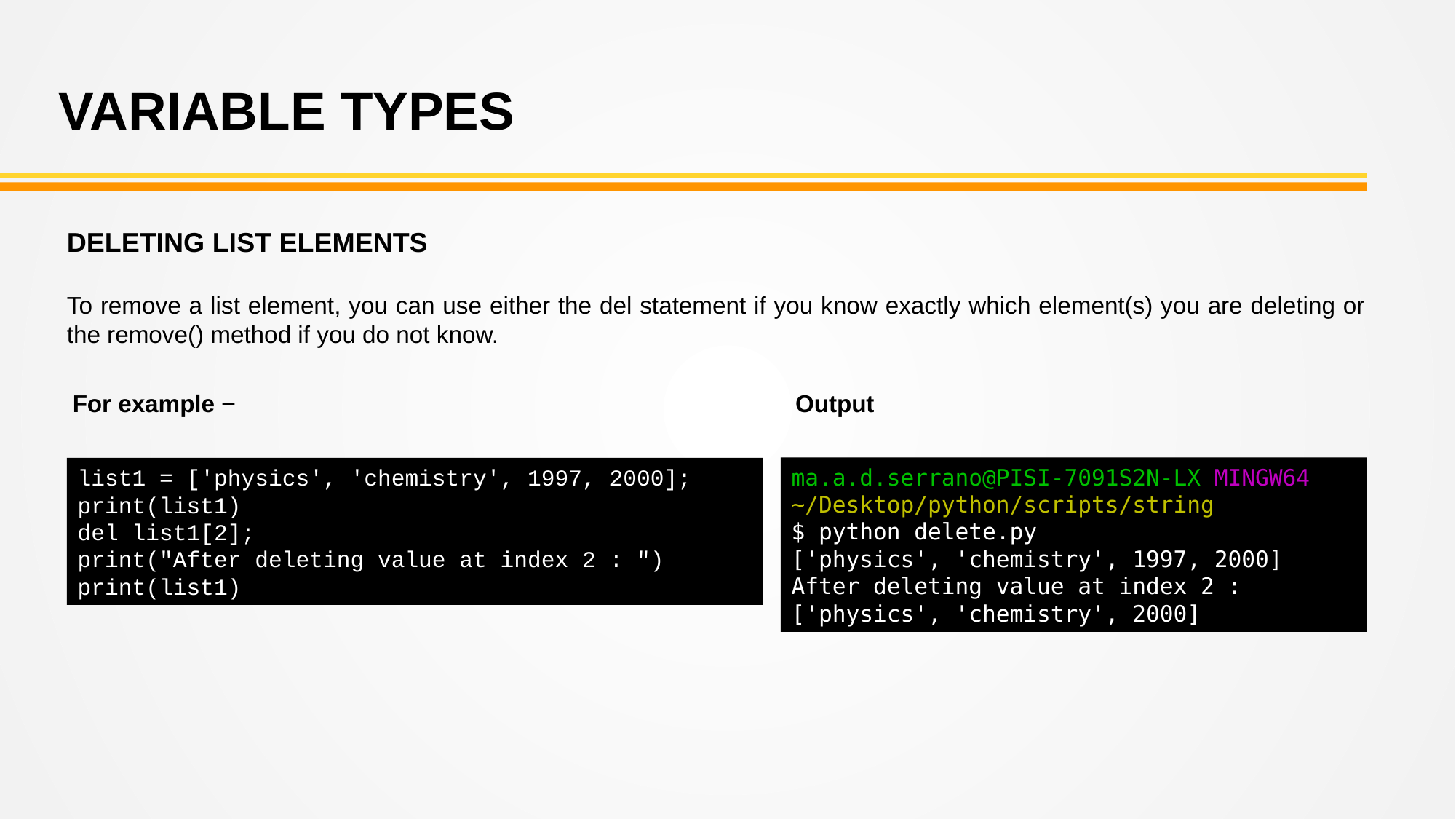

VARIABLE TYPES

DELETING LIST ELEMENTS

To remove a list element, you can use either the del statement if you know exactly which element(s) you are deleting or the remove() method if you do not know.
For example −
Output
ma.a.d.serrano@PISI-7091S2N-LX MINGW64 ~/Desktop/python/scripts/string
$ python delete.py
['physics', 'chemistry', 1997, 2000]
After deleting value at index 2 :
['physics', 'chemistry', 2000]
list1 = ['physics', 'chemistry', 1997, 2000];
print(list1)
del list1[2];
print("After deleting value at index 2 : ")
print(list1)